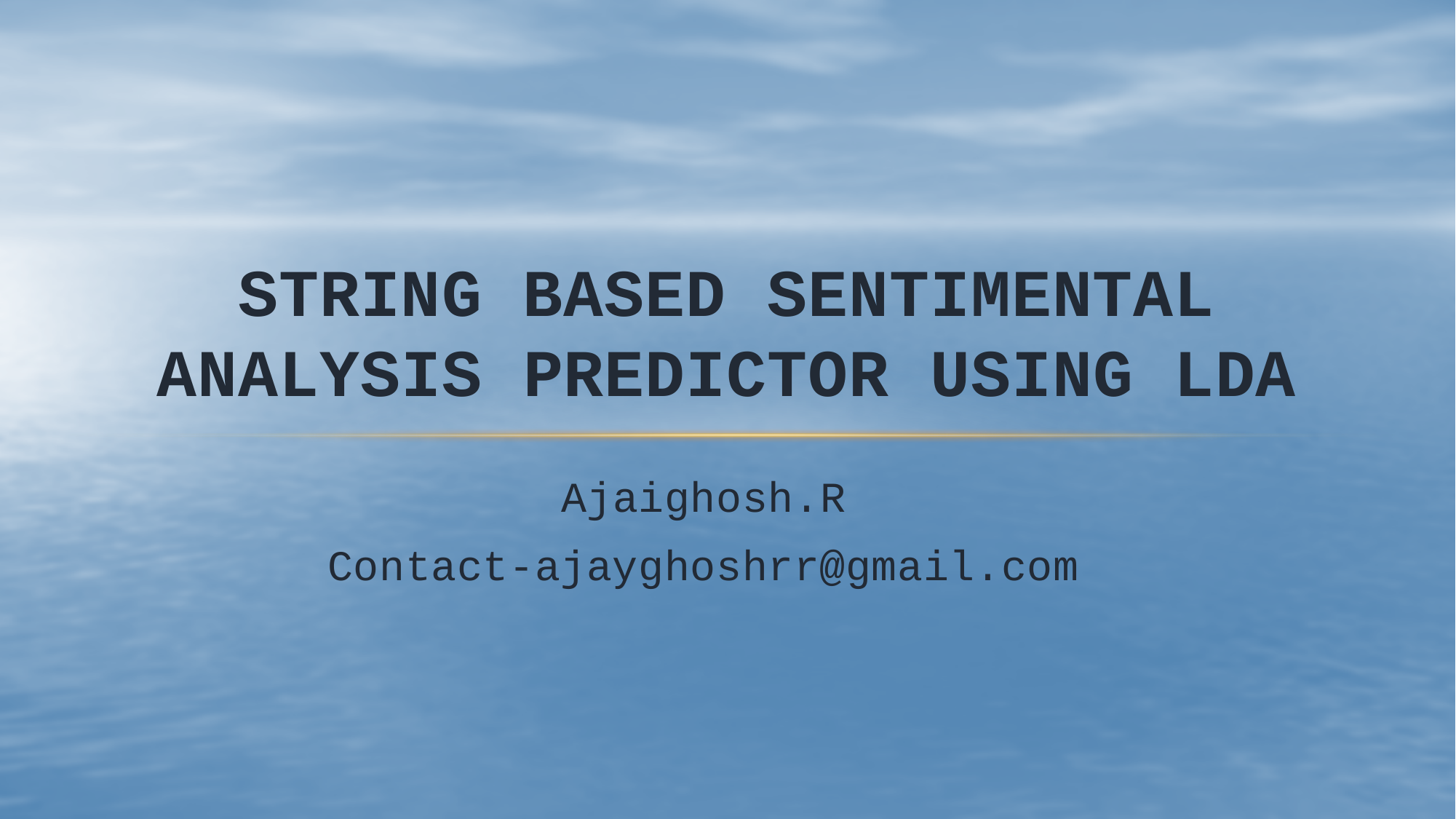

# String based sentimental analysis predictor using lda
Ajaighosh.R
Contact-ajayghoshrr@gmail.com